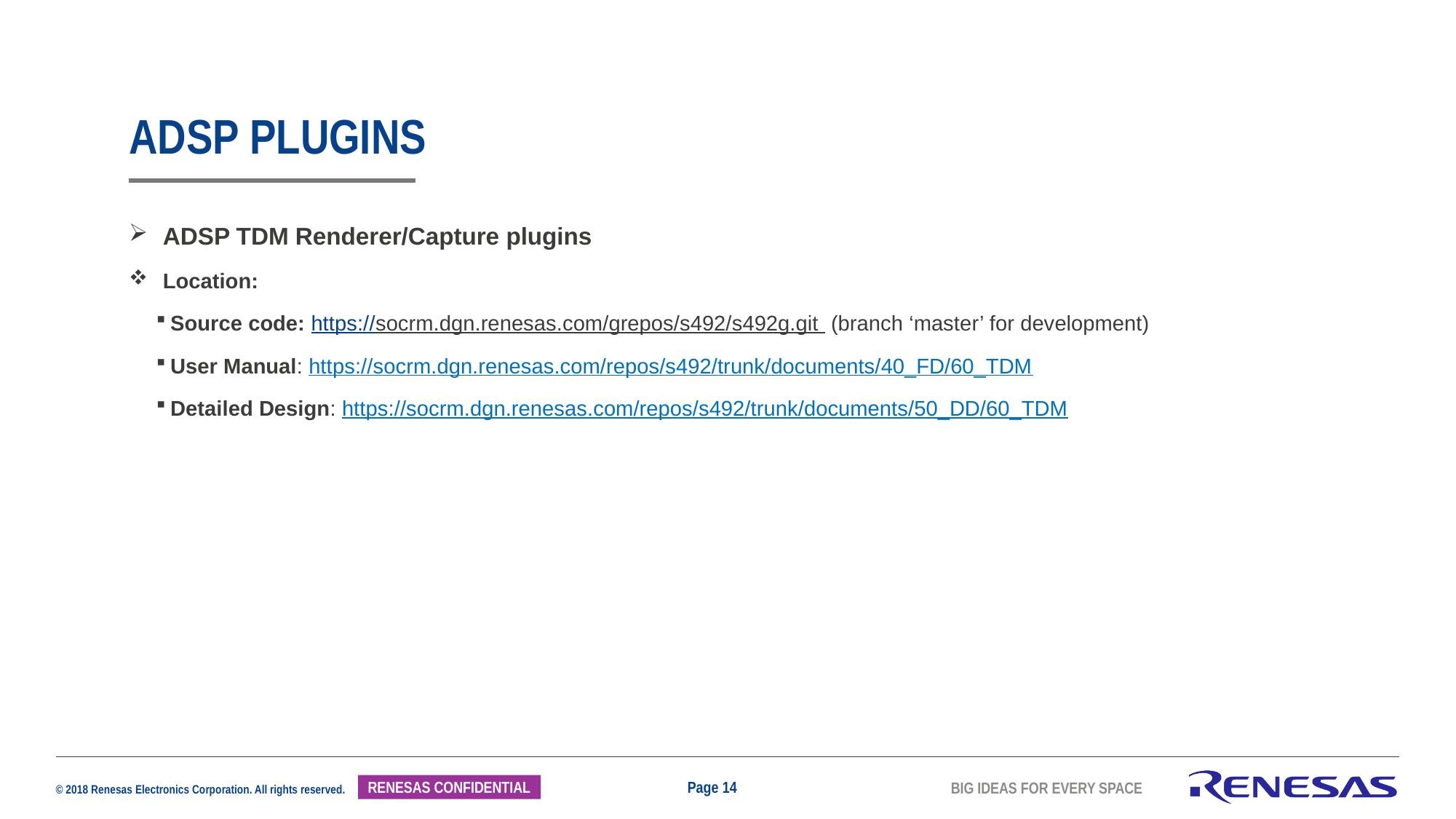

# ADSP plugins
ADSP TDM Renderer/Capture plugins
Location:
Source code: https://socrm.dgn.renesas.com/grepos/s492/s492g.git  (branch ‘master’ for development)
User Manual: https://socrm.dgn.renesas.com/repos/s492/trunk/documents/40_FD/60_TDM
Detailed Design: https://socrm.dgn.renesas.com/repos/s492/trunk/documents/50_DD/60_TDM
Page 14